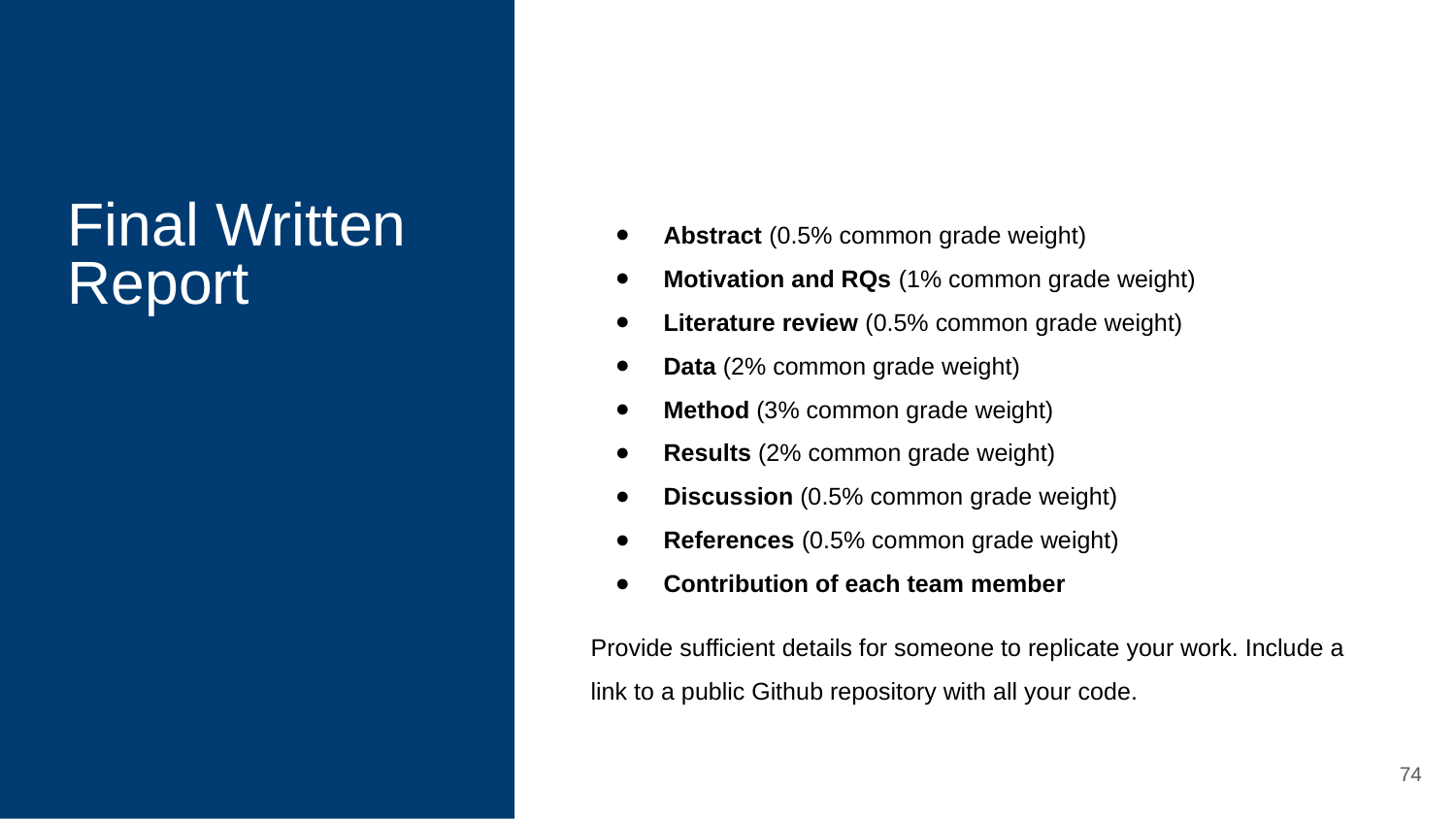

Final Written Report

Abstract (0.5% common grade weight)
Motivation and RQs (1% common grade weight)
Literature review (0.5% common grade weight)
Data (2% common grade weight)
Method (3% common grade weight)
Results (2% common grade weight)
Discussion (0.5% common grade weight)
References (0.5% common grade weight)
Contribution of each team member
Provide sufficient details for someone to replicate your work. Include a link to a public Github repository with all your code.
74